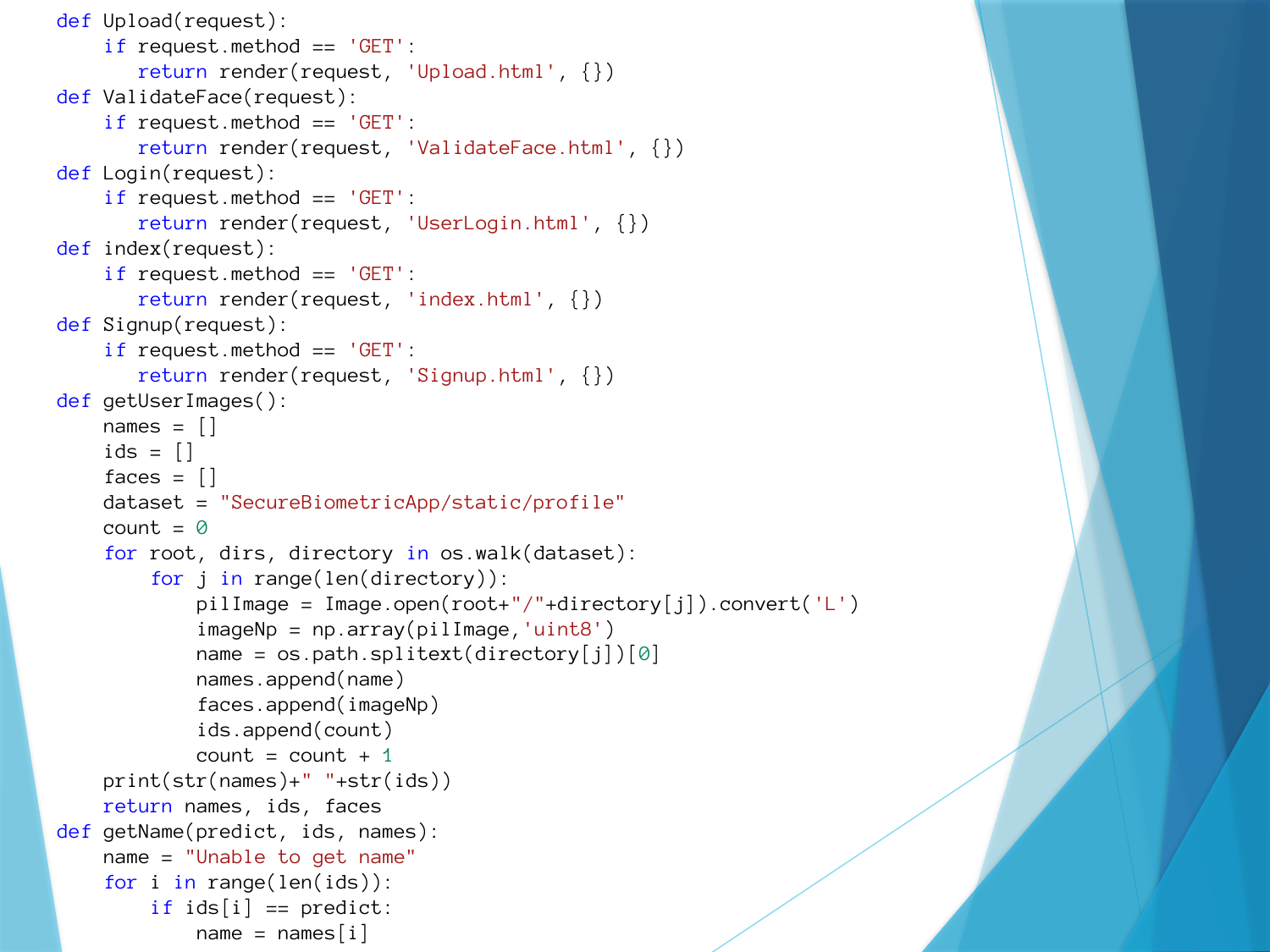

def Upload(request):
    if request.method == 'GET':
       return render(request, 'Upload.html', {})
def ValidateFace(request):
    if request.method == 'GET':
       return render(request, 'ValidateFace.html', {})
def Login(request):
    if request.method == 'GET':
       return render(request, 'UserLogin.html', {})
def index(request):
    if request.method == 'GET':
       return render(request, 'index.html', {})
def Signup(request):
    if request.method == 'GET':
       return render(request, 'Signup.html', {})
def getUserImages():
    names = []
    ids = []
    faces = []
    dataset = "SecureBiometricApp/static/profile"
    count = 0
    for root, dirs, directory in os.walk(dataset):
        for j in range(len(directory)):
            pilImage = Image.open(root+"/"+directory[j]).convert('L')
            imageNp = np.array(pilImage,'uint8')
            name = os.path.splitext(directory[j])[0]
            names.append(name)
            faces.append(imageNp)
            ids.append(count)
            count = count + 1
    print(str(names)+" "+str(ids))
    return names, ids, faces
def getName(predict, ids, names):
    name = "Unable to get name"
    for i in range(len(ids)):
        if ids[i] == predict:
            name = names[i]